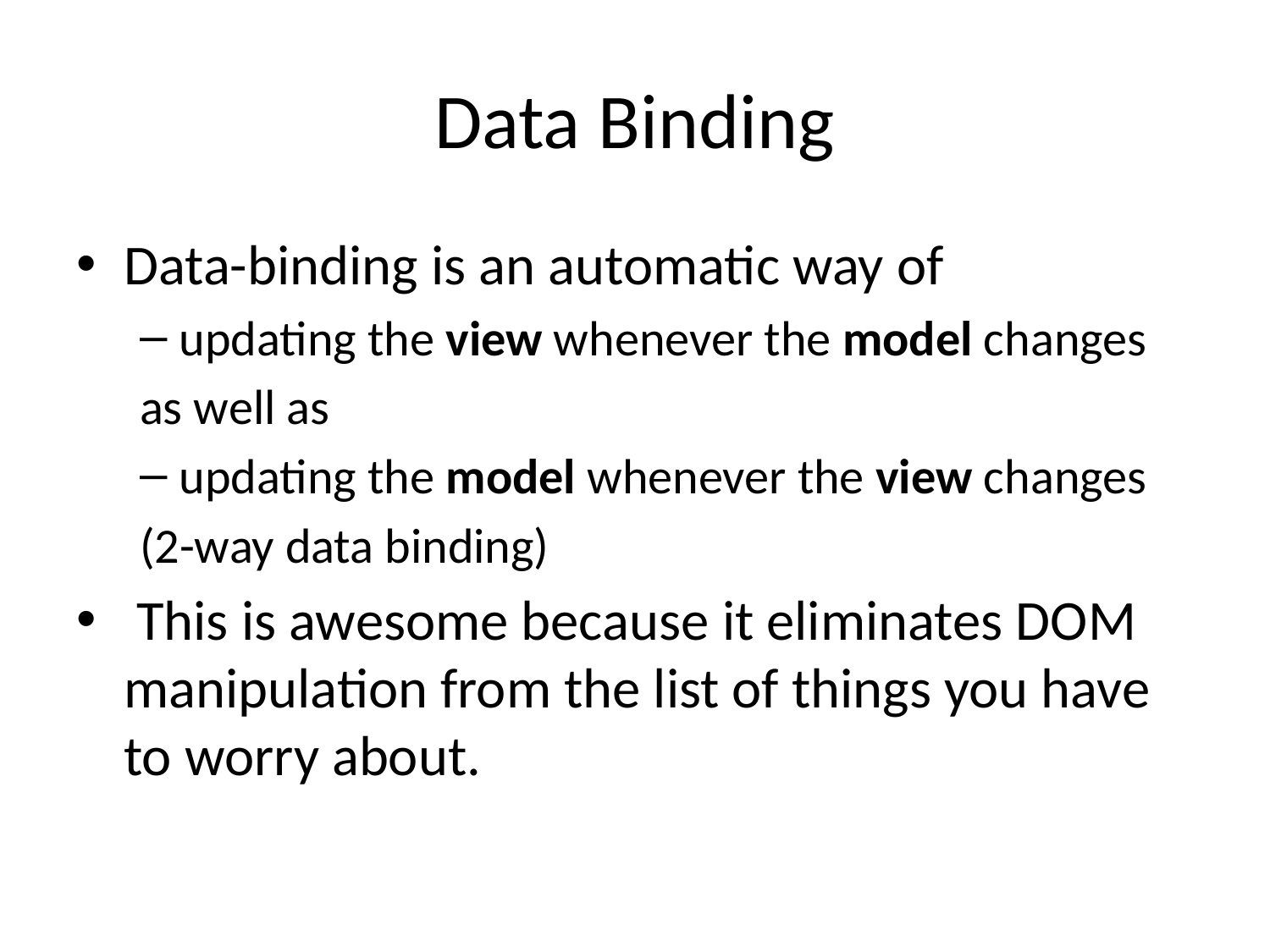

# Data Binding
Data-binding is an automatic way of
updating the view whenever the model changes
as well as
updating the model whenever the view changes
(2-way data binding)
 This is awesome because it eliminates DOM manipulation from the list of things you have to worry about.